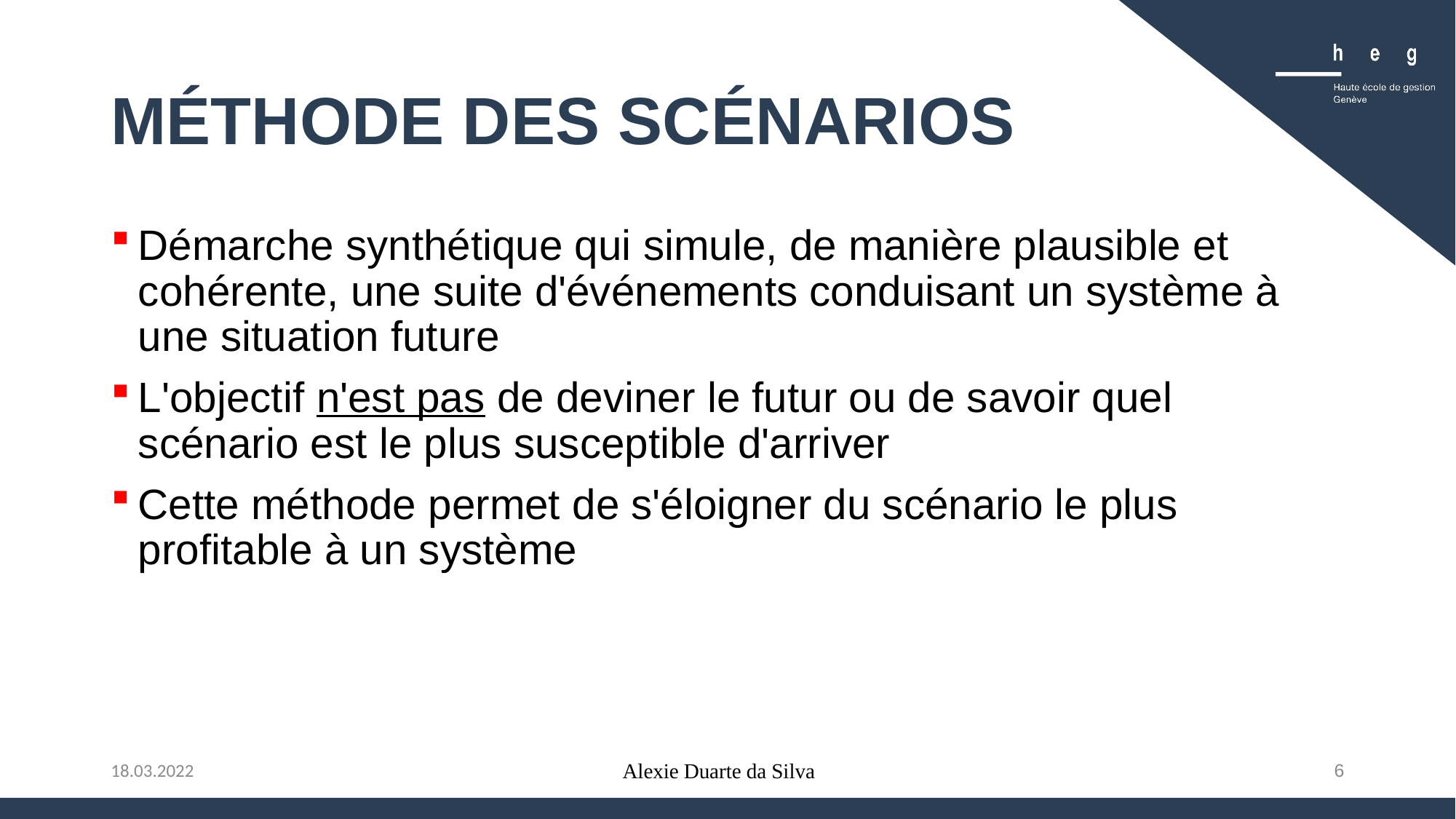

# Méthode des scénarios
Démarche synthétique qui simule, de manière plausible et cohérente, une suite d'événements conduisant un système à une situation future
L'objectif n'est pas de deviner le futur ou de savoir quel scénario est le plus susceptible d'arriver
Cette méthode permet de s'éloigner du scénario le plus profitable à un système
Alexie Duarte da Silva
6